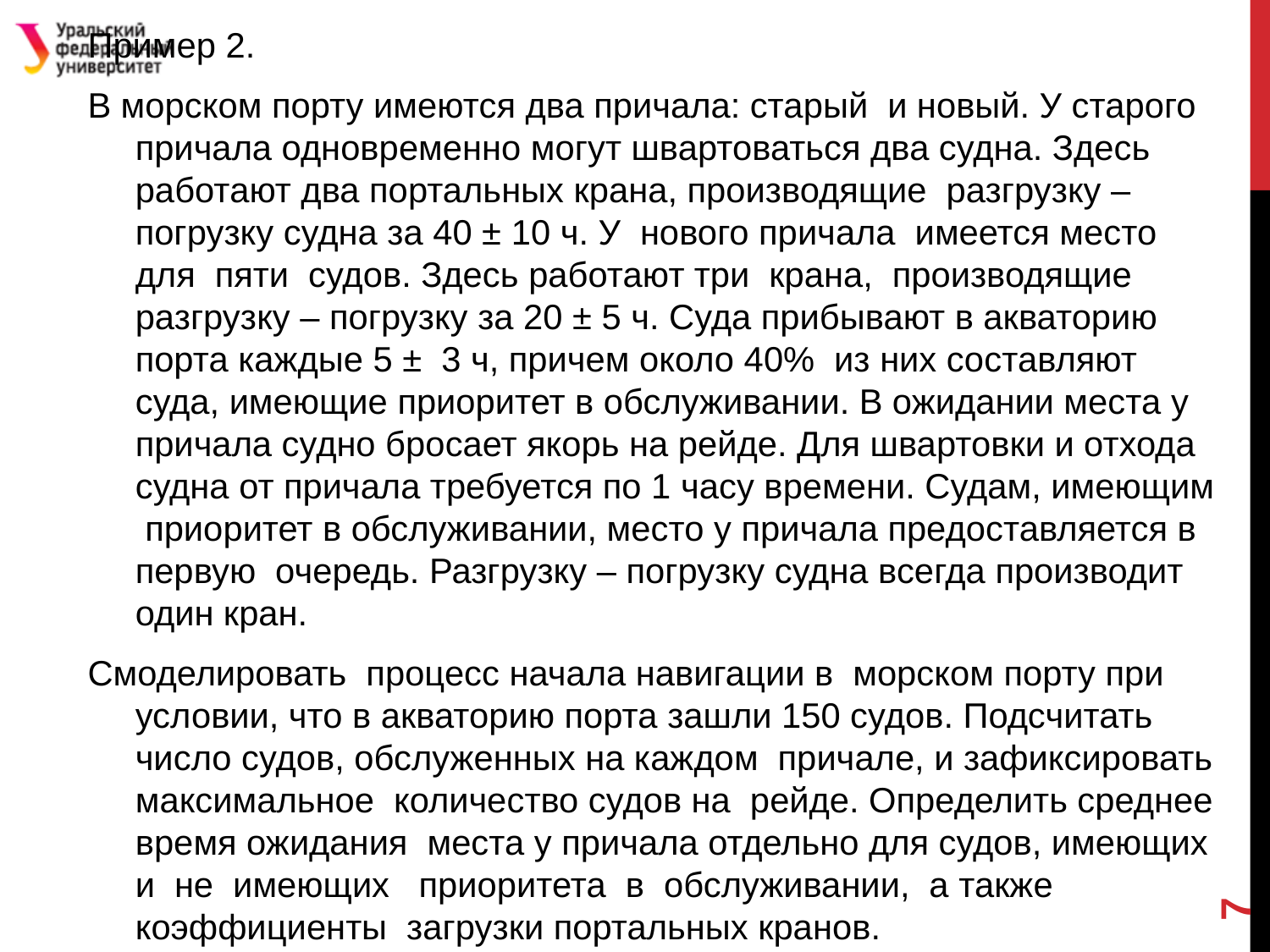

Пример 2.
В морском порту имеются два причала: старый  и новый. У старого причала одновременно могут швартоваться два судна. Здесь работают два портальных крана, производящие  разгрузку – погрузку судна за 40 ± 10 ч. У  нового причала  имеется место для  пяти  судов. Здесь работают три  крана,  производящие разгрузку – погрузку за 20 ± 5 ч. Суда прибывают в акваторию порта каждые 5 ±  3 ч, причем около 40%  из них составляют суда, имеющие приоритет в обслуживании. В ожидании места у причала судно бросает якорь на рейде. Для швартовки и отхода судна от причала требуется по 1 часу времени. Судам, имеющим  приоритет в обслуживании, место у причала предоставляется в  первую  очередь. Разгрузку – погрузку судна всегда производит один кран.
Смоделировать  процесс начала навигации в  морском порту при условии, что в акваторию порта зашли 150 судов. Подсчитать число судов, обслуженных на каждом  причале, и зафиксировать максимальное  количество судов на  рейде. Определить среднее время ожидания  места у причала отдельно для судов, имеющих и  не  имеющих   приоритета  в  обслуживании,  а также   коэффициенты  загрузки портальных кранов.
#
7